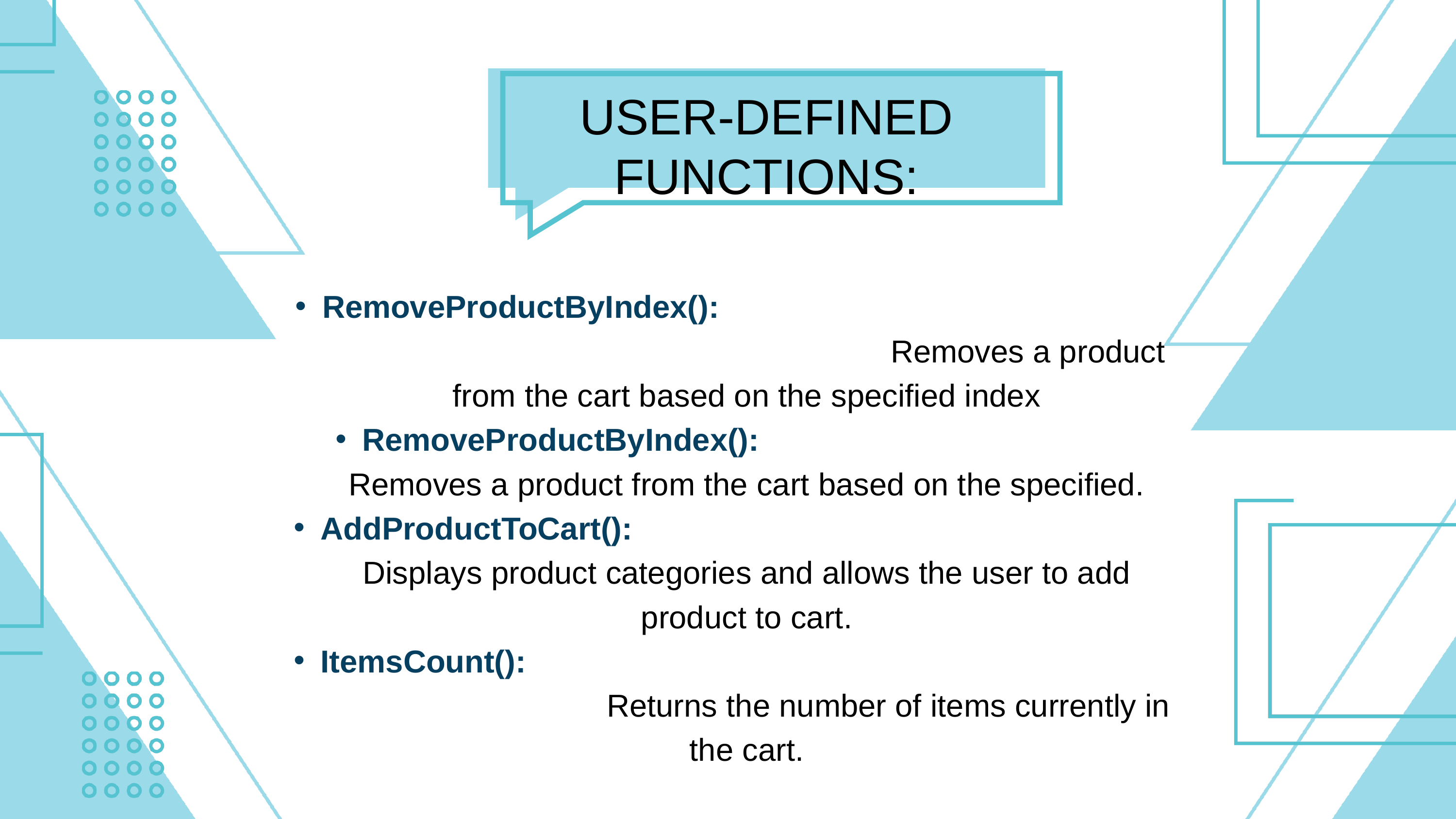

USER-DEFINED FUNCTIONS:

RemoveProductByIndex():                                                                                                                    Removes a product from the cart based on the specified index
RemoveProductByIndex():                                           Removes a product from the cart based on the specified.
AddProductToCart():                                                              Displays product categories and allows the user to add product to cart.
ItemsCount():                                                                                                          Returns the number of items currently in the cart.